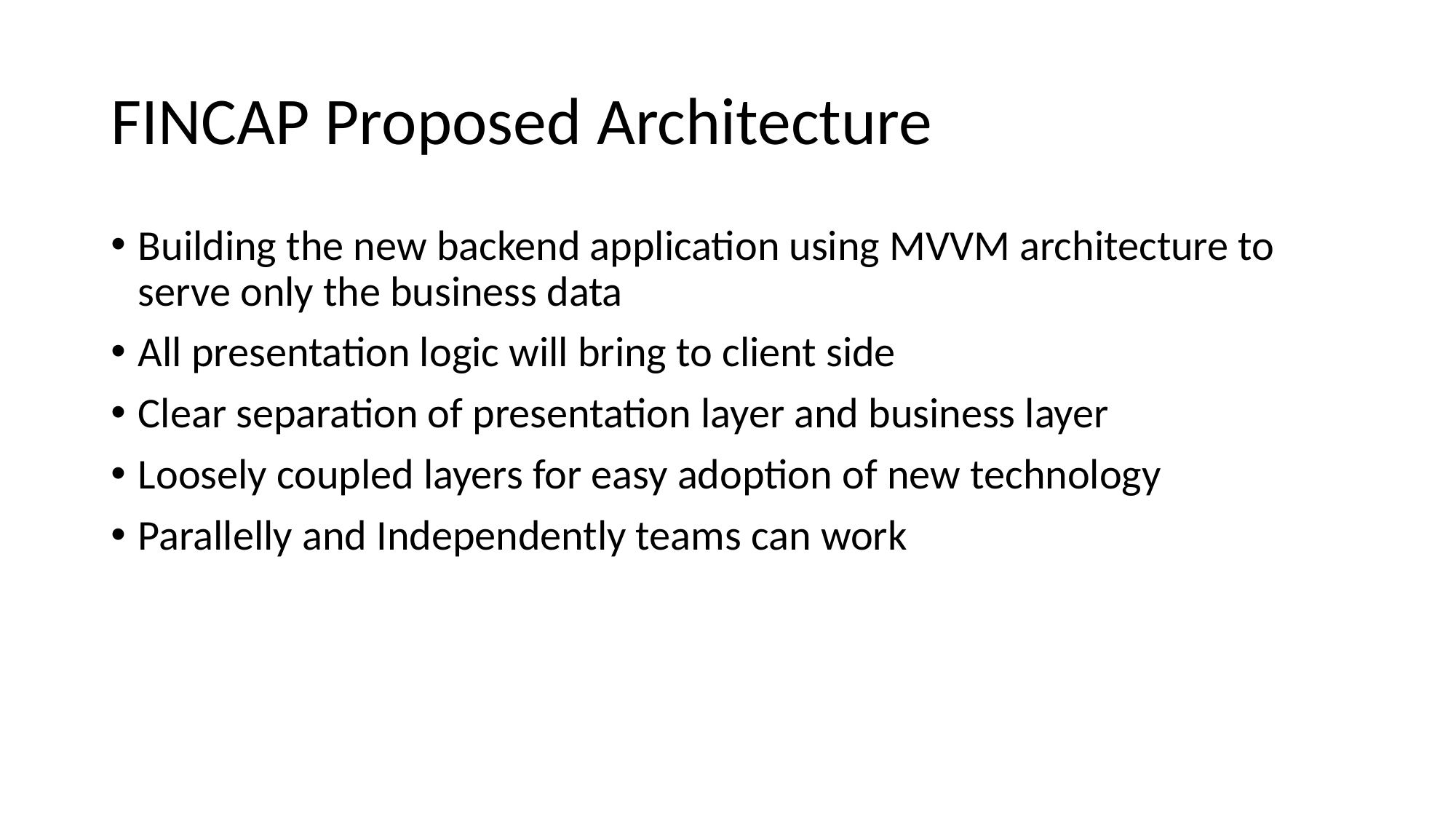

# FINCAP Proposed Architecture
Building the new backend application using MVVM architecture to  serve only the business data
All presentation logic will bring to client side
Clear separation of presentation layer and business layer
Loosely coupled layers for easy adoption of new technology
Parallelly and Independently teams can work